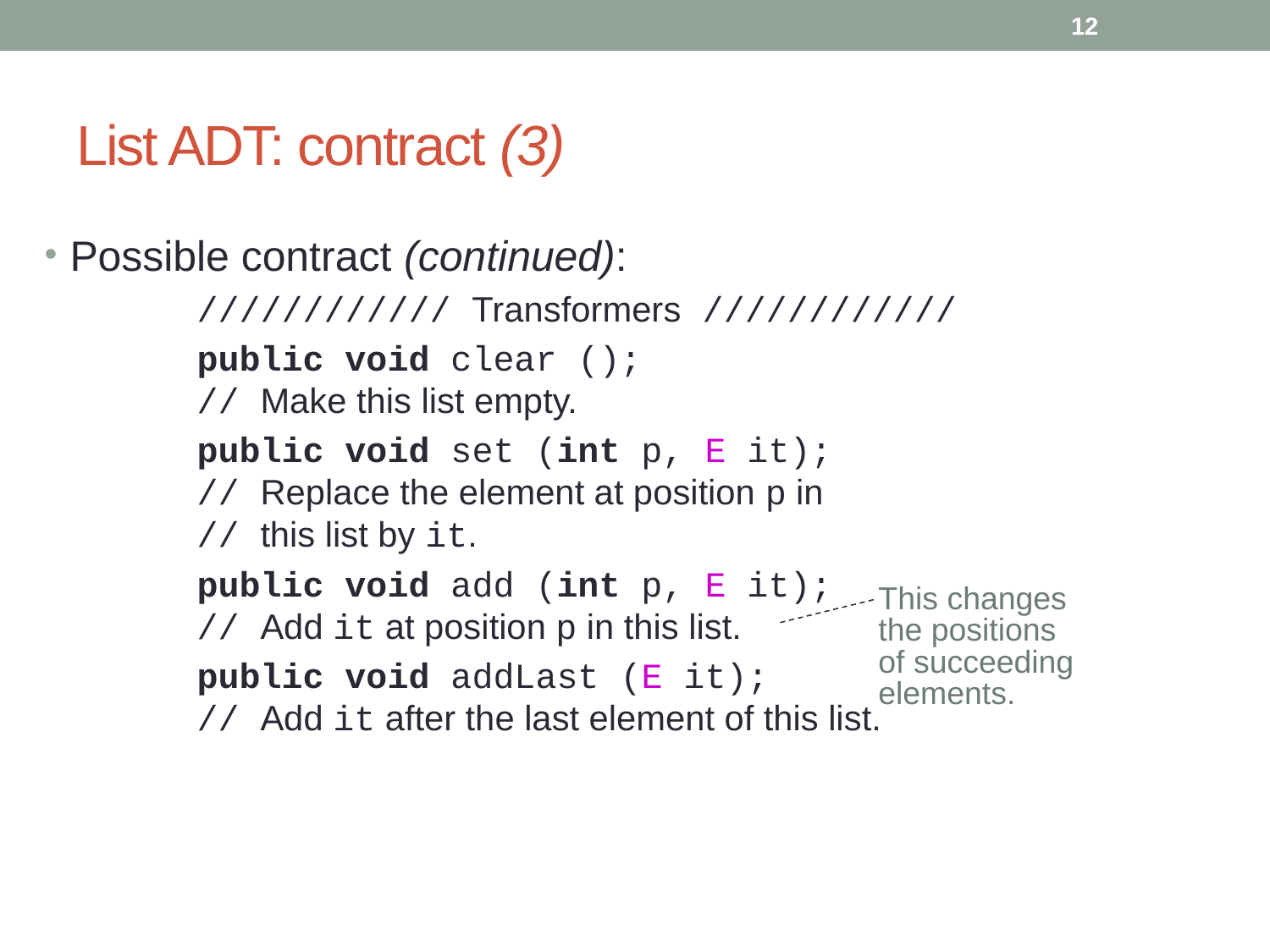

12
# List ADT: contract (3)
Possible contract (continued):
		//////////// Transformers ////////////
		public void clear ();
	// Make this list empty.
		public void set (int p, E it);
	// Replace the element at position p in
	// this list by it.
		public void add (int p, E it);
	// Add it at position p in this list.
		public void addLast (E it);
	// Add it after the last element of this list.

This changes the positions of succeeding elements.